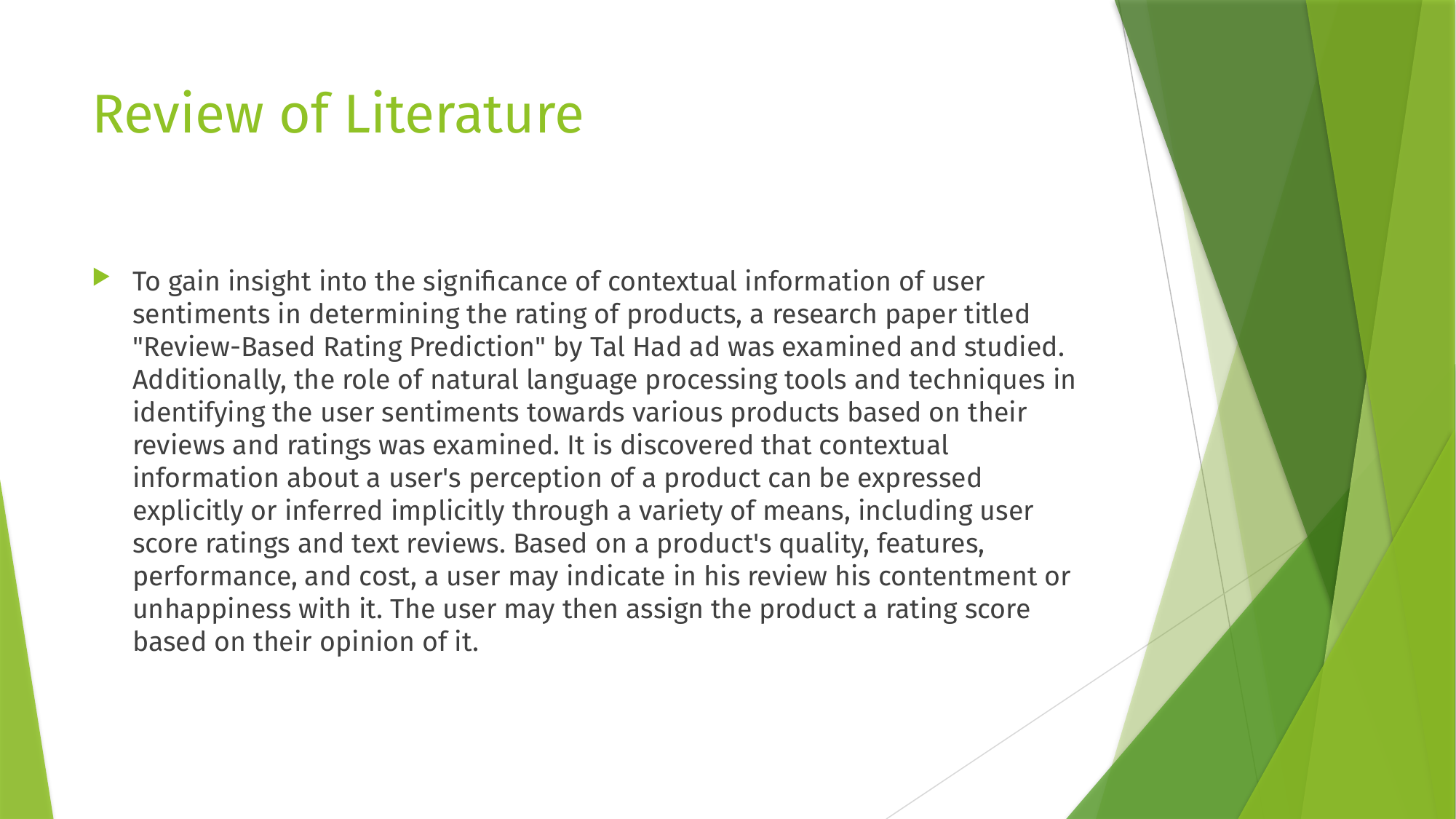

# Review of Literature
To gain insight into the significance of contextual information of user sentiments in determining the rating of products, a research paper titled "Review-Based Rating Prediction" by Tal Had ad was examined and studied. Additionally, the role of natural language processing tools and techniques in identifying the user sentiments towards various products based on their reviews and ratings was examined. It is discovered that contextual information about a user's perception of a product can be expressed explicitly or inferred implicitly through a variety of means, including user score ratings and text reviews. Based on a product's quality, features, performance, and cost, a user may indicate in his review his contentment or unhappiness with it. The user may then assign the product a rating score based on their opinion of it.